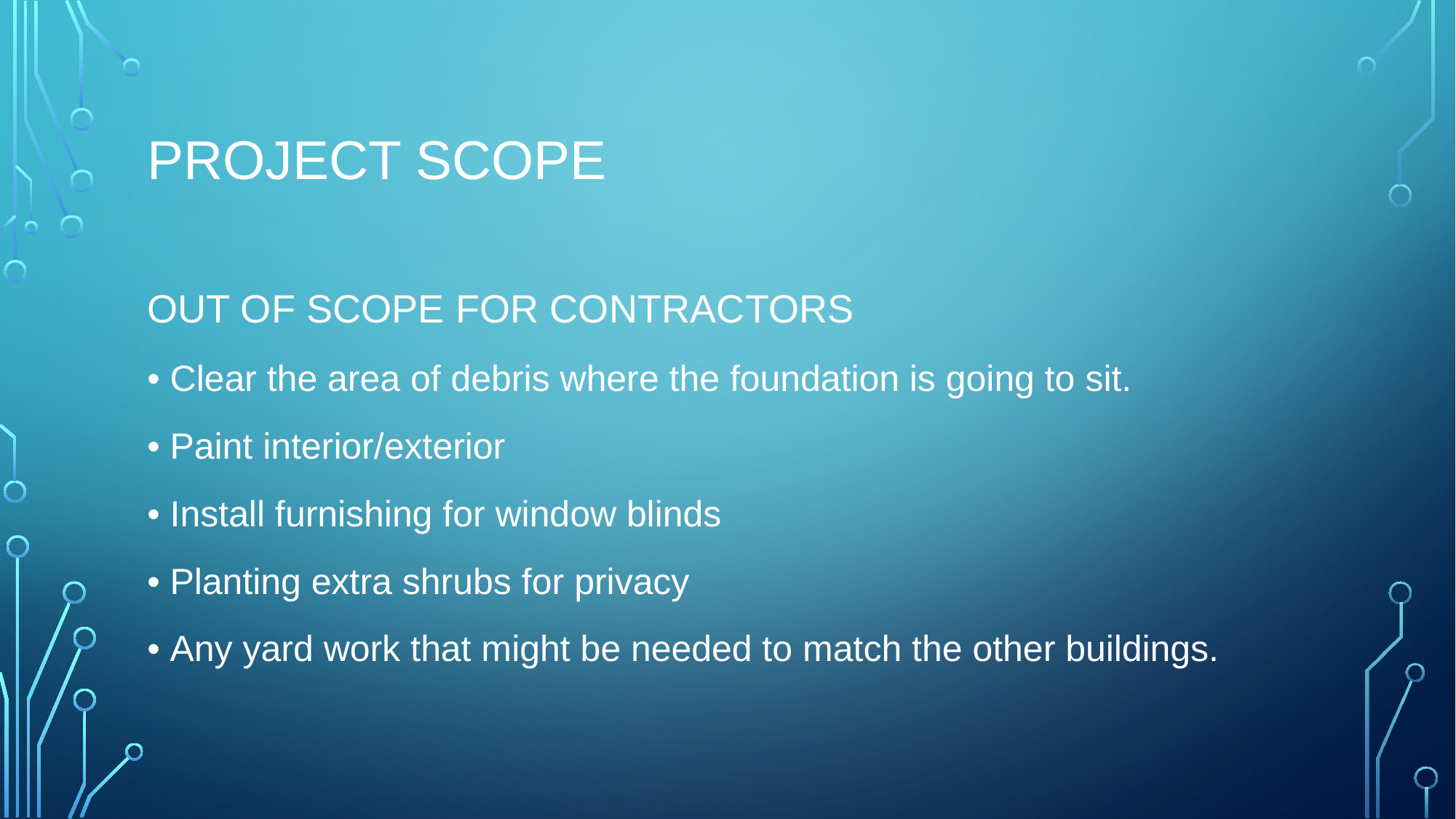

# Project Scope
OUT OF SCOPE FOR CONTRACTORS
• Clear the area of debris where the foundation is going to sit.
• Paint interior/exterior
• Install furnishing for window blinds
• Planting extra shrubs for privacy
• Any yard work that might be needed to match the other buildings.